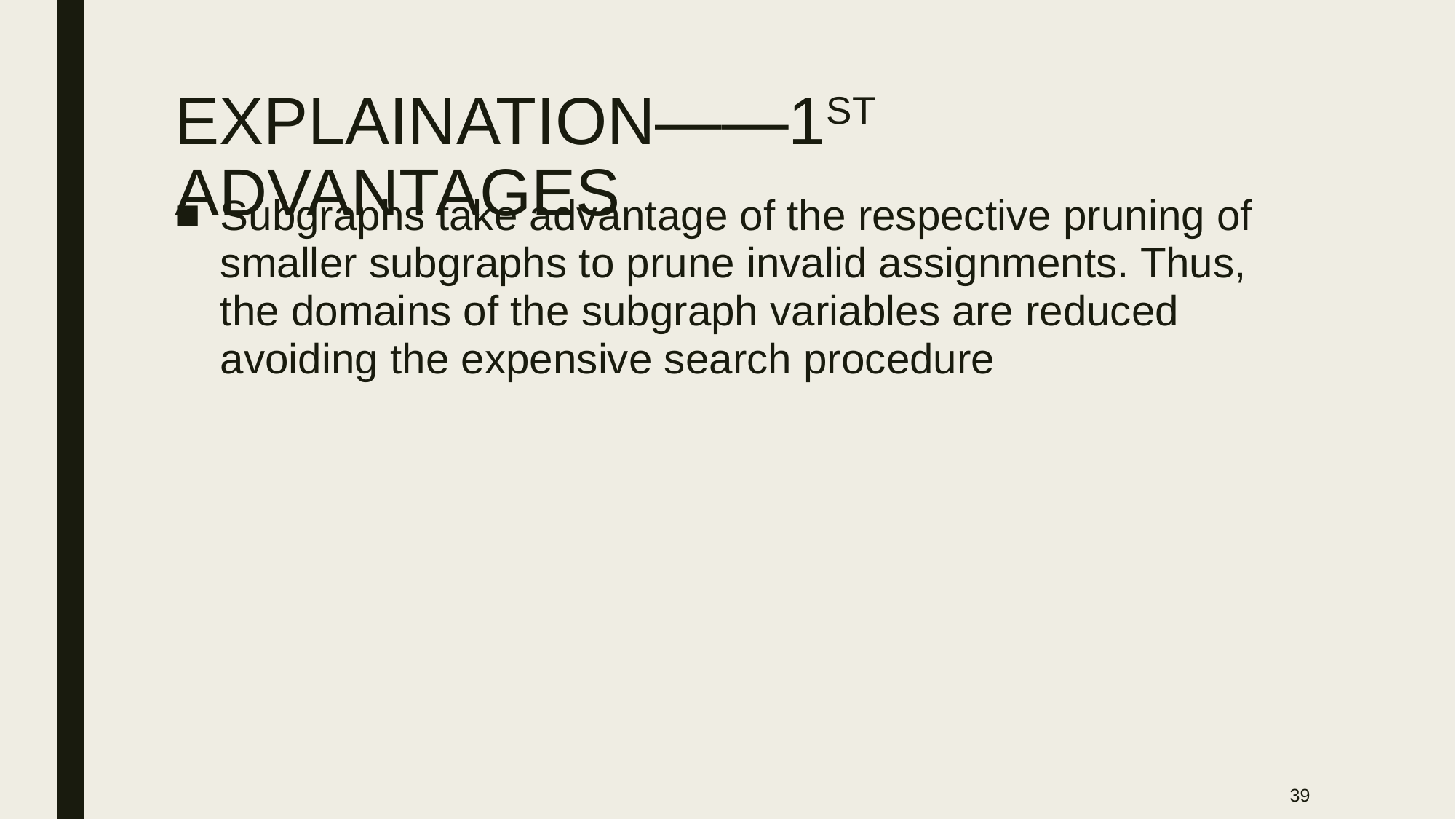

# EXPLAINATION——1ST ADVANTAGES
Subgraphs take advantage of the respective pruning of smaller subgraphs to prune invalid assignments. Thus, the domains of the subgraph variables are reduced avoiding the expensive search procedure
39